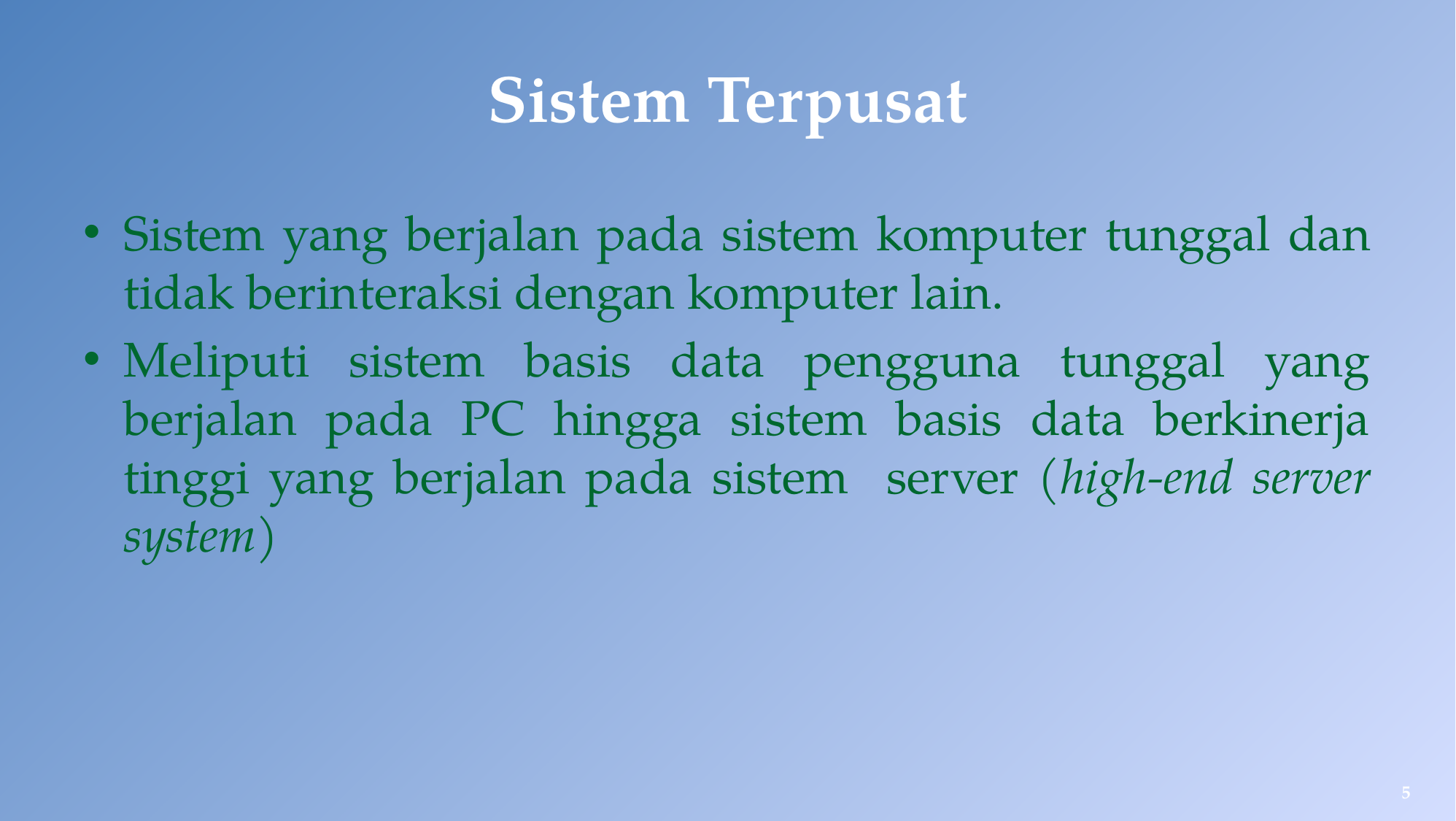

# Sistem Terpusat
Sistem yang berjalan pada sistem komputer tunggal dan tidak berinteraksi dengan komputer lain.
Meliputi sistem basis data pengguna tunggal yang berjalan pada PC hingga sistem basis data berkinerja tinggi yang berjalan pada sistem  server (high-end server system)
5